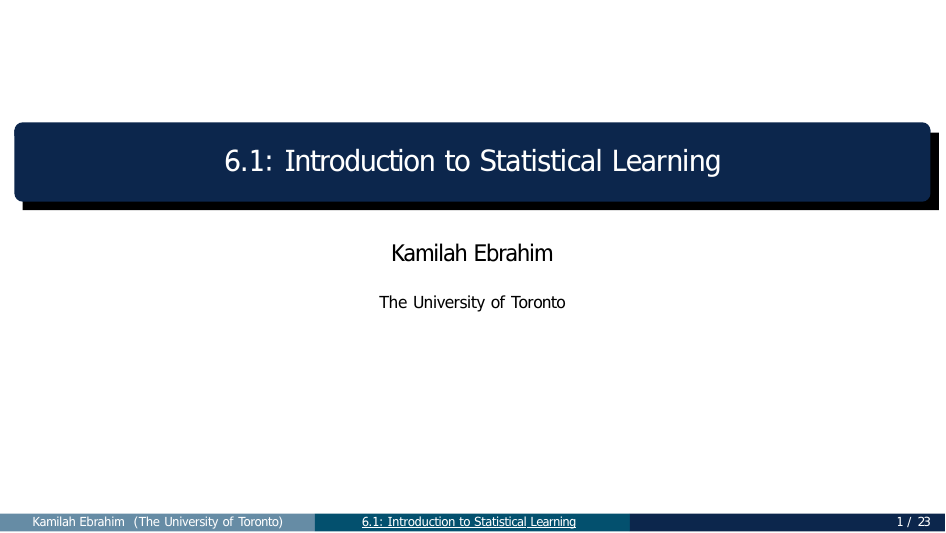

6.1: Introduction to Statistical Learning
Kamilah Ebrahim
The University of Toronto
Kamilah Ebrahim (The University of Toronto)
6.1: Introduction to Statistical Learning
1 / 23